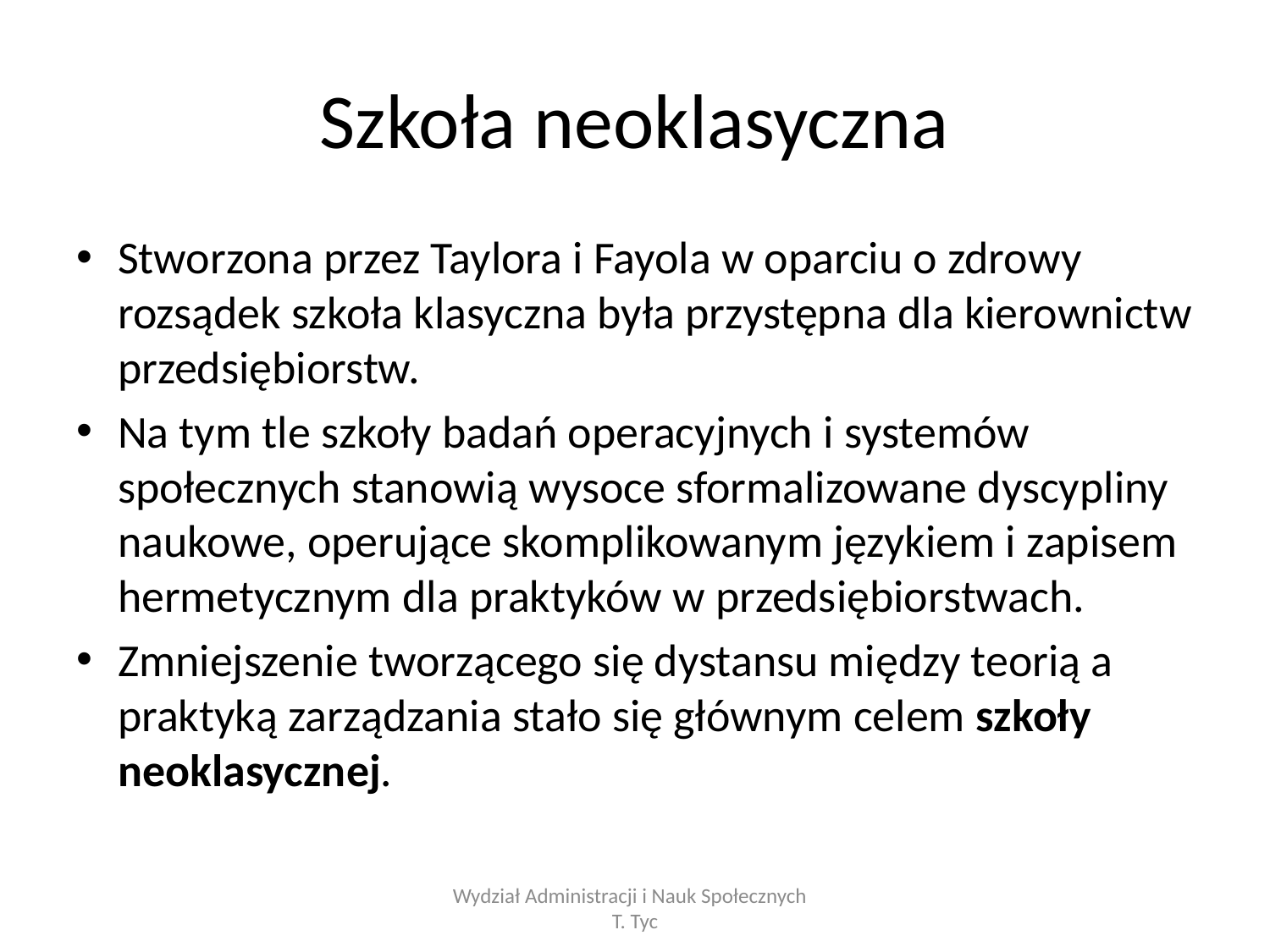

# Szkoła neoklasyczna
Stworzona przez Taylora i Fayola w oparciu o zdrowy rozsądek szkoła klasyczna była przystępna dla kierownictw przedsiębiorstw.
Na tym tle szkoły badań operacyjnych i systemów społecznych stanowią wysoce sformalizowane dyscypliny naukowe, operujące skomplikowanym językiem i zapisem hermetycznym dla praktyków w przedsiębiorstwach.
Zmniejszenie tworzącego się dystansu między teorią a praktyką zarządzania stało się głównym celem szkoły neoklasycznej.
Wydział Administracji i Nauk Społecznych   T. Tyc